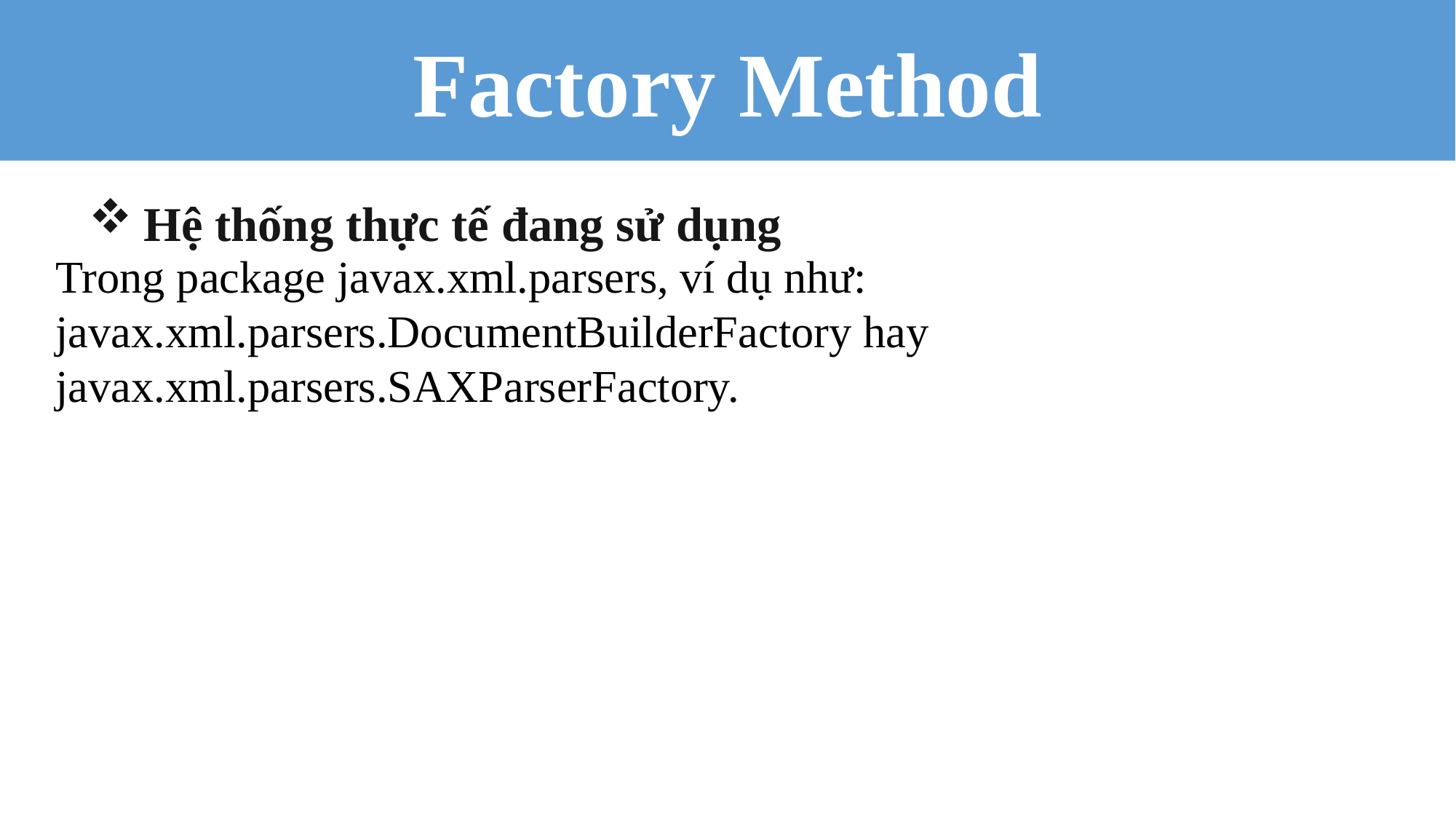

Factory Method
Hệ thống thực tế đang sử dụng
Trong package javax.xml.parsers, ví dụ như: javax.xml.parsers.DocumentBuilderFactory hay javax.xml.parsers.SAXParserFactory.